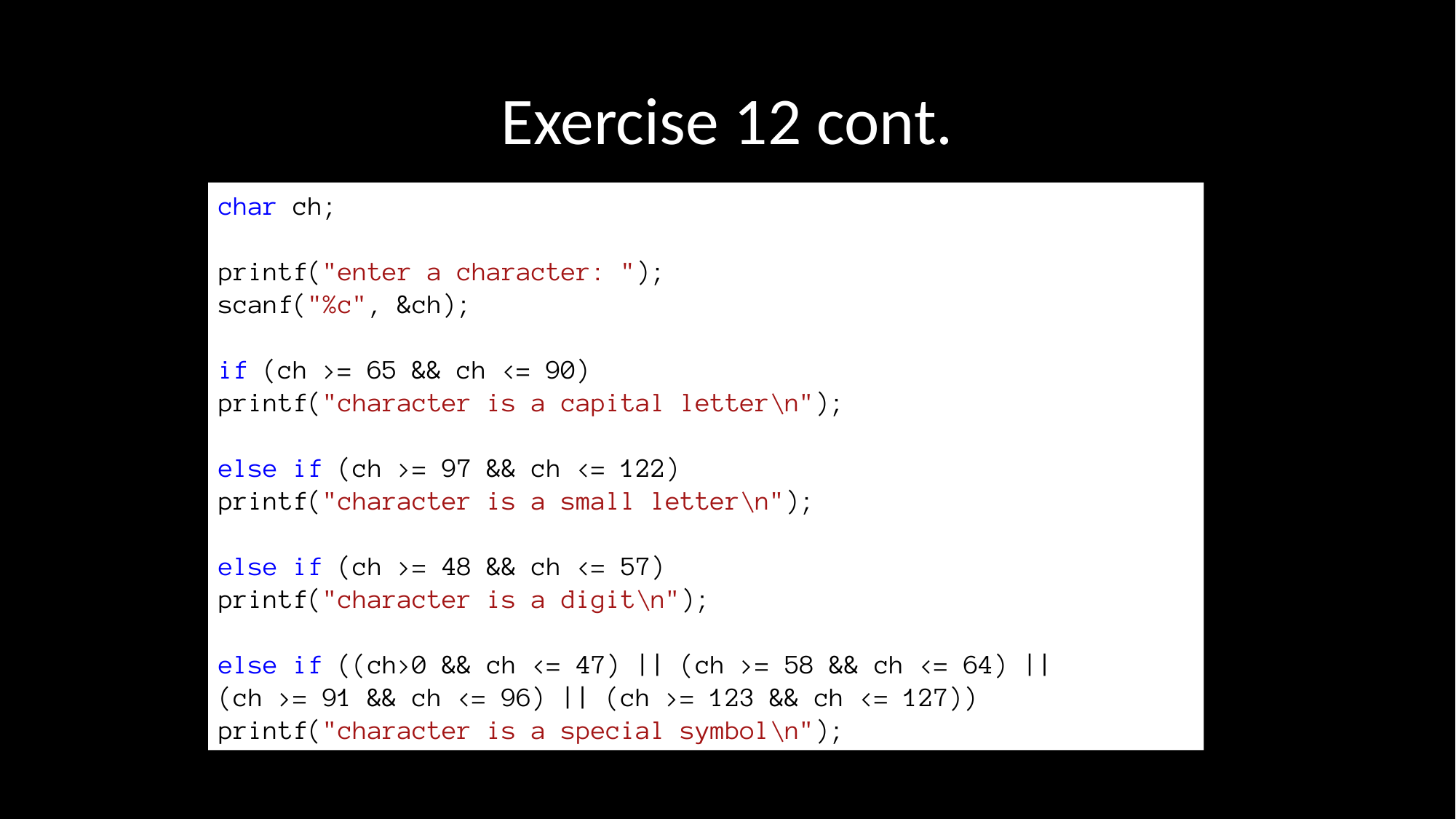

# Exercise 12 cont.
char ch;

printf("enter a character: ");
scanf("%c", &ch);

if (ch >= 65 && ch <= 90)
printf("character is a capital letter\n");

else if (ch >= 97 && ch <= 122)
printf("character is a small letter\n");

else if (ch >= 48 && ch <= 57)
printf("character is a digit\n");

else if ((ch>0 && ch <= 47) || (ch >= 58 && ch <= 64) ||
(ch >= 91 && ch <= 96) || (ch >= 123 && ch <= 127))
printf("character is a special symbol\n");